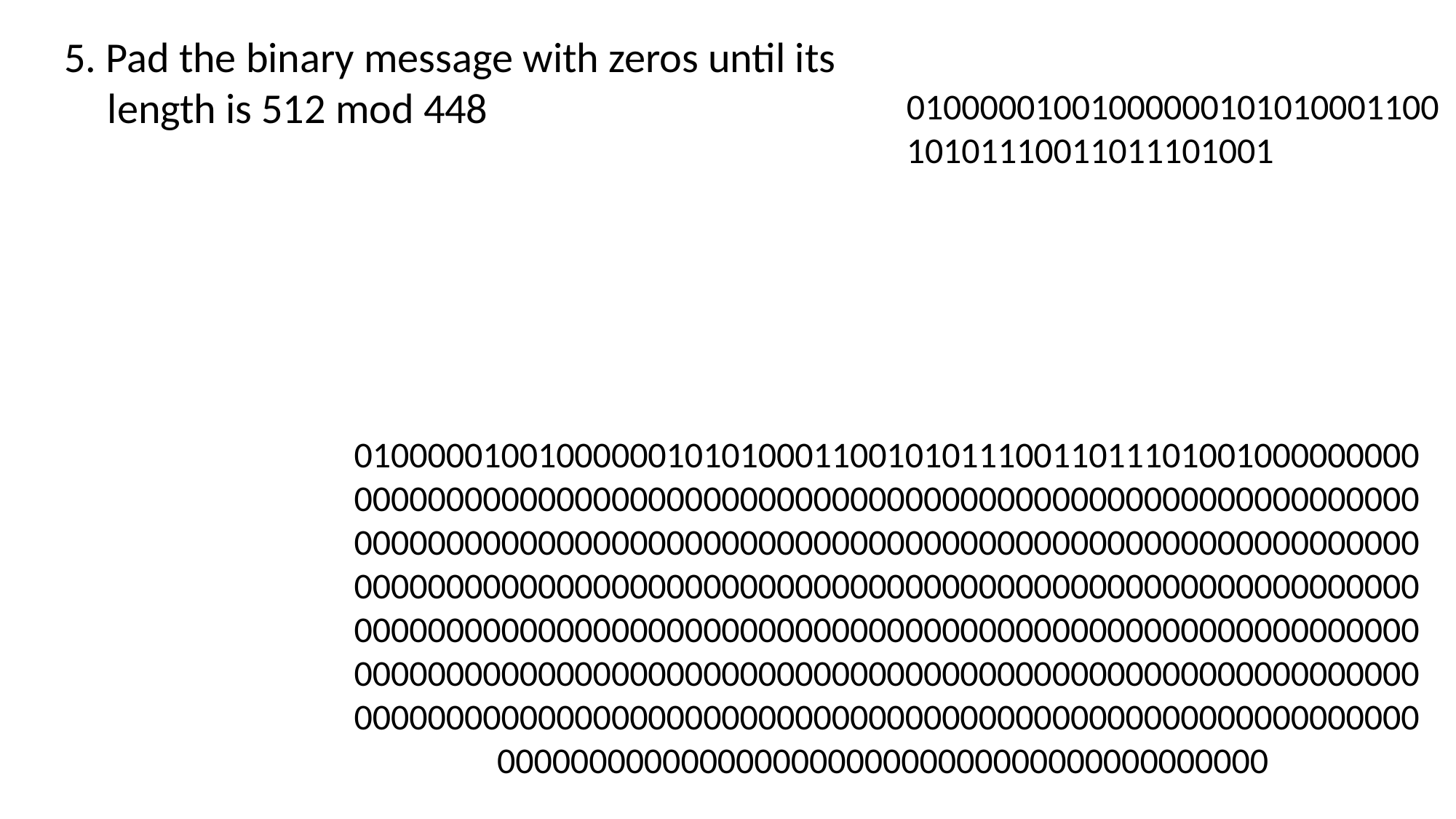

5. Pad the binary message with zeros until its length is 512 mod 448
0100000100100000010101000110010101110011011101001
0100000100100000010101000110010101110011011101001000000000000000000000000000000000000000000000000000000000000000000000000000000000000000000000000000000000000000000000000000000000000000000000000000000000000000000000000000000000000000000000000000000000000000000000000000000000000000000000000000000000000000000000000000000000000000000000000000000000000000000000000000000000000000000000000000000000000000000000000000000000000000000000000000000000000000